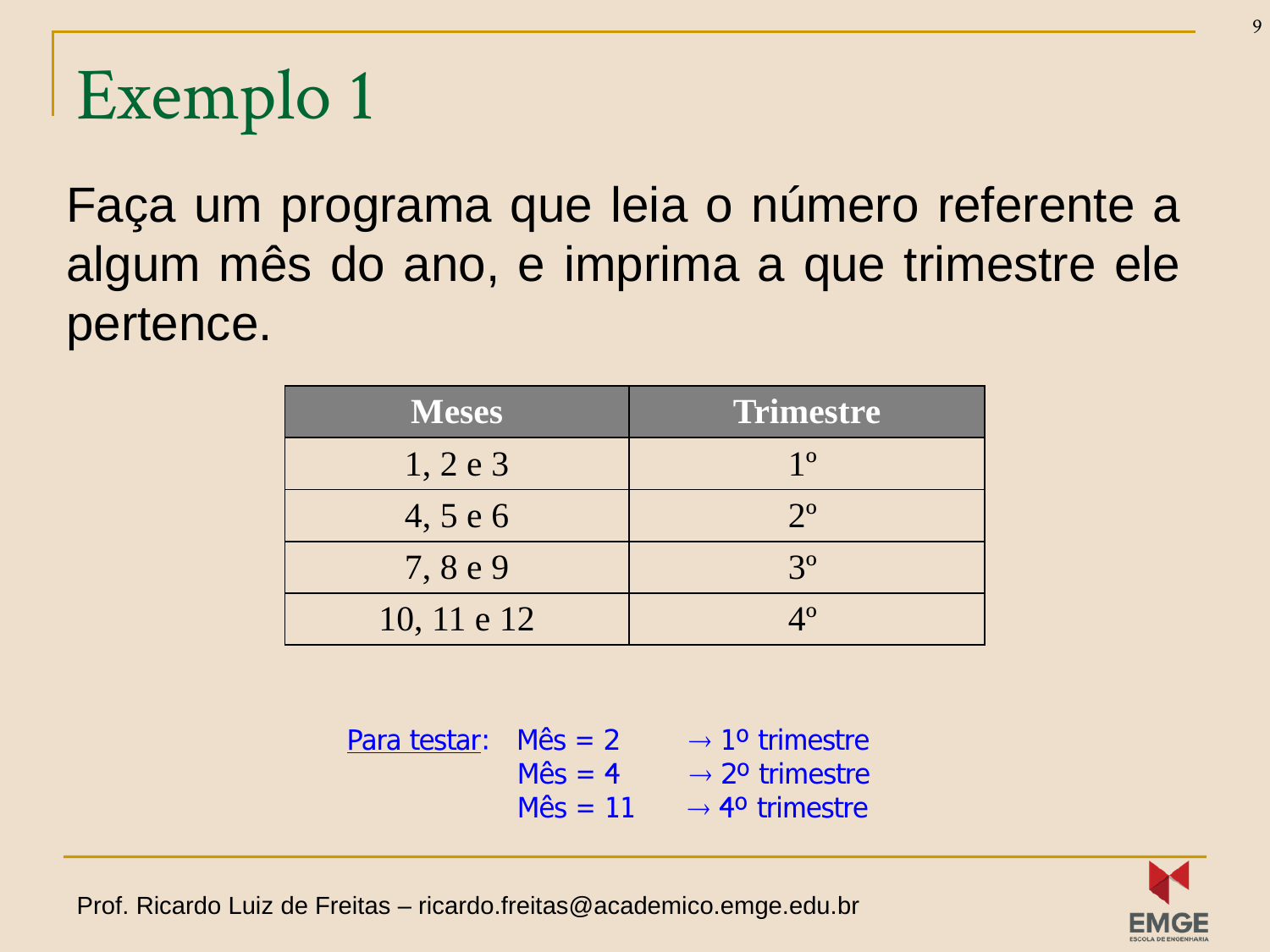

9
# Exemplo 1
Faça um programa que leia o número referente a algum mês do ano, e imprima a que trimestre ele pertence.
| Meses | Trimestre |
| --- | --- |
| 1, 2 e 3 | 1º |
| 4, 5 e 6 | 2º |
| 7, 8 e 9 | 3º |
| 10, 11 e 12 | 4º |
Para testar:   Mês = 2        → 1º trimestre
   	     Mês = 4        → 2º trimestre
	     Mês = 11      → 4º trimestre